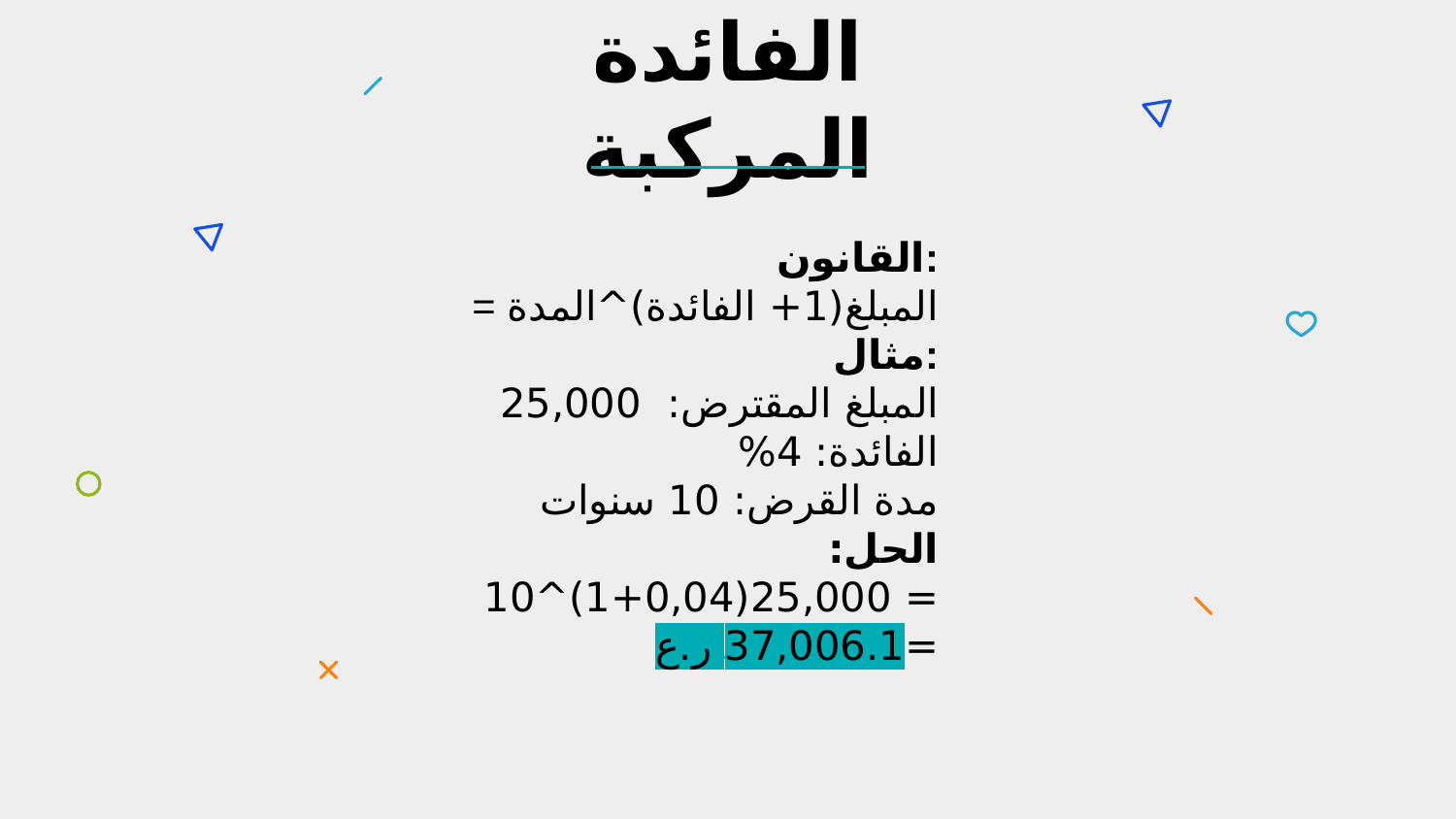

# الفائدة المركبة
القانون:
= المبلغ(1+ الفائدة)^المدة
مثال:
المبلغ المقترض:  25,000
الفائدة: 4%
مدة القرض: 10 سنوات
الحل:
= 25,000(1+0,04)^10 =37,006.1 ر.ع